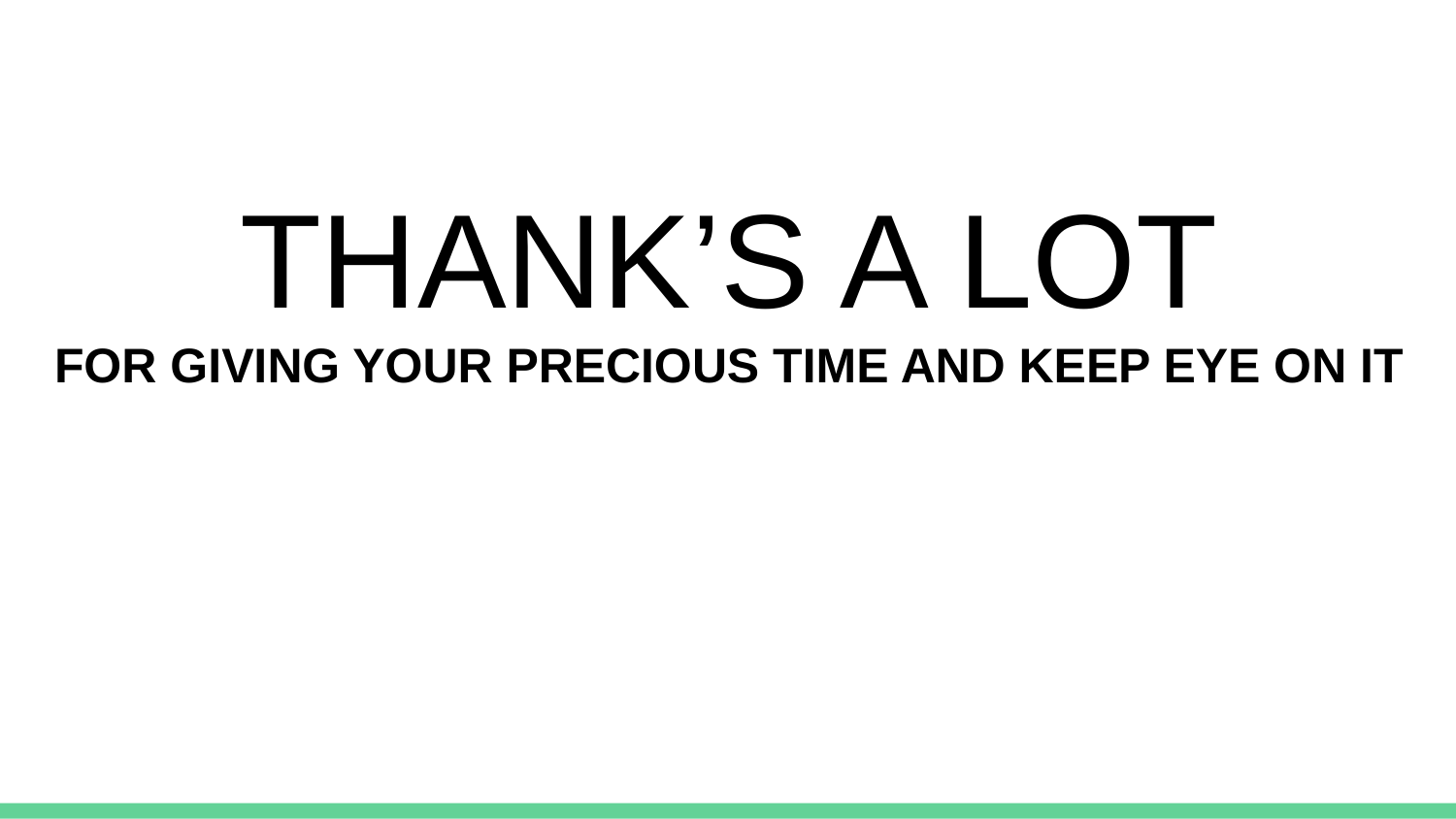

THANK’S A LOT
FOR GIVING YOUR PRECIOUS TIME AND KEEP EYE ON IT